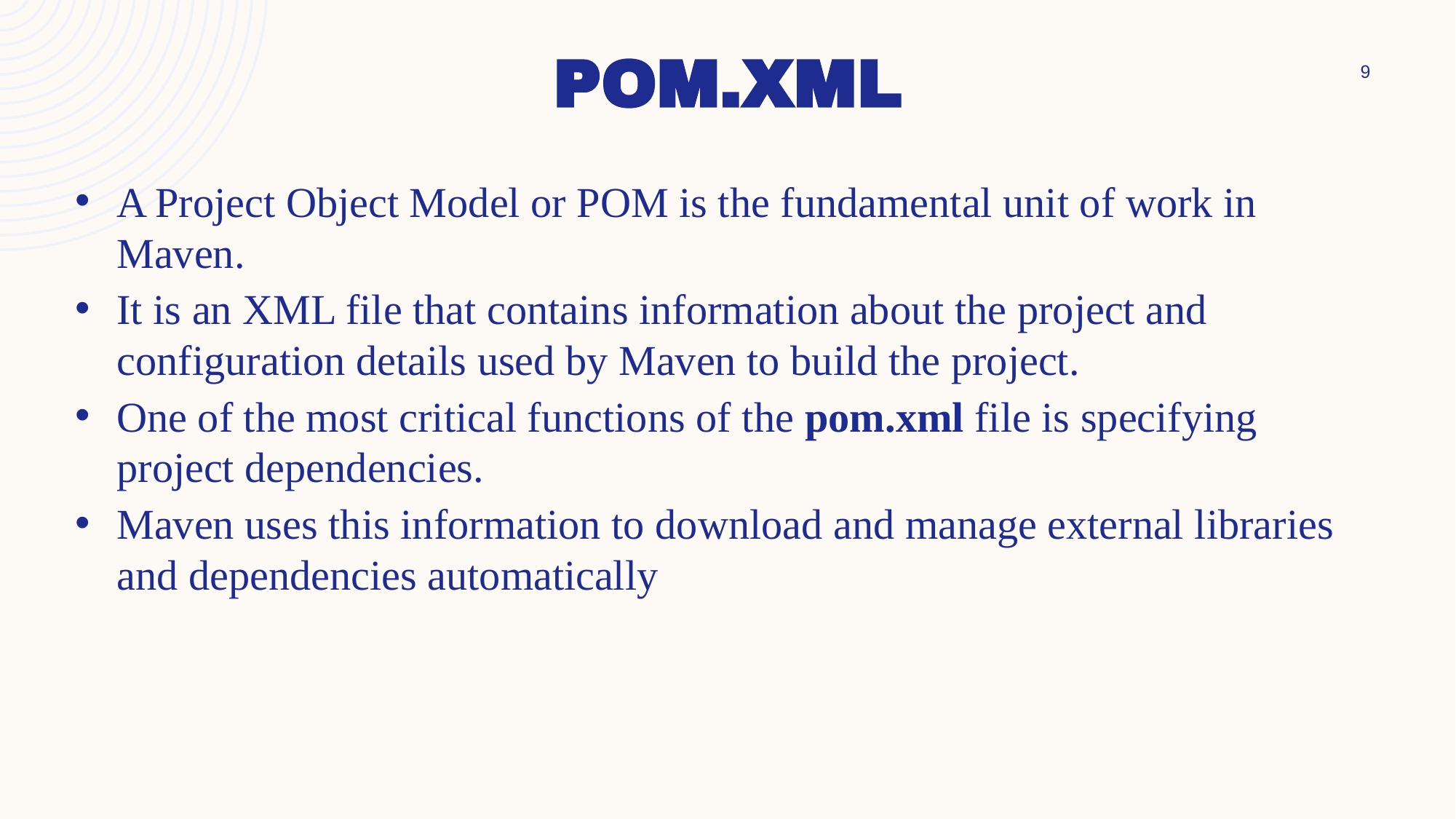

# Pom.xml
9
A Project Object Model or POM is the fundamental unit of work in Maven.
It is an XML file that contains information about the project and configuration details used by Maven to build the project.
One of the most critical functions of the pom.xml file is specifying project dependencies.
Maven uses this information to download and manage external libraries and dependencies automatically